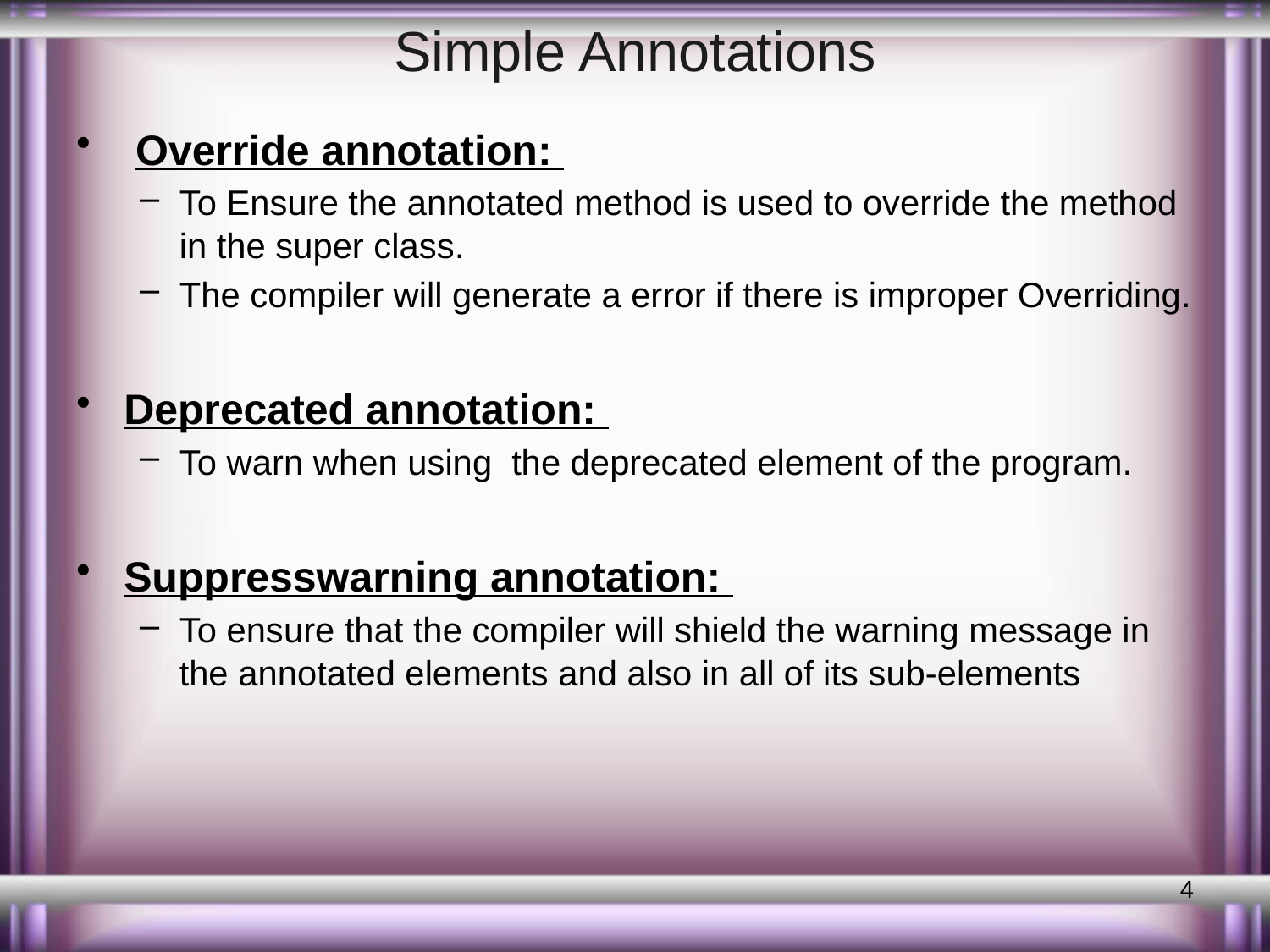

# Simple Annotations
 Override annotation:
To Ensure the annotated method is used to override the method in the super class.
The compiler will generate a error if there is improper Overriding.

Deprecated annotation:
To warn when using  the deprecated element of the program.

Suppresswarning annotation:
To ensure that the compiler will shield the warning message in the annotated elements and also in all of its sub-elements

4